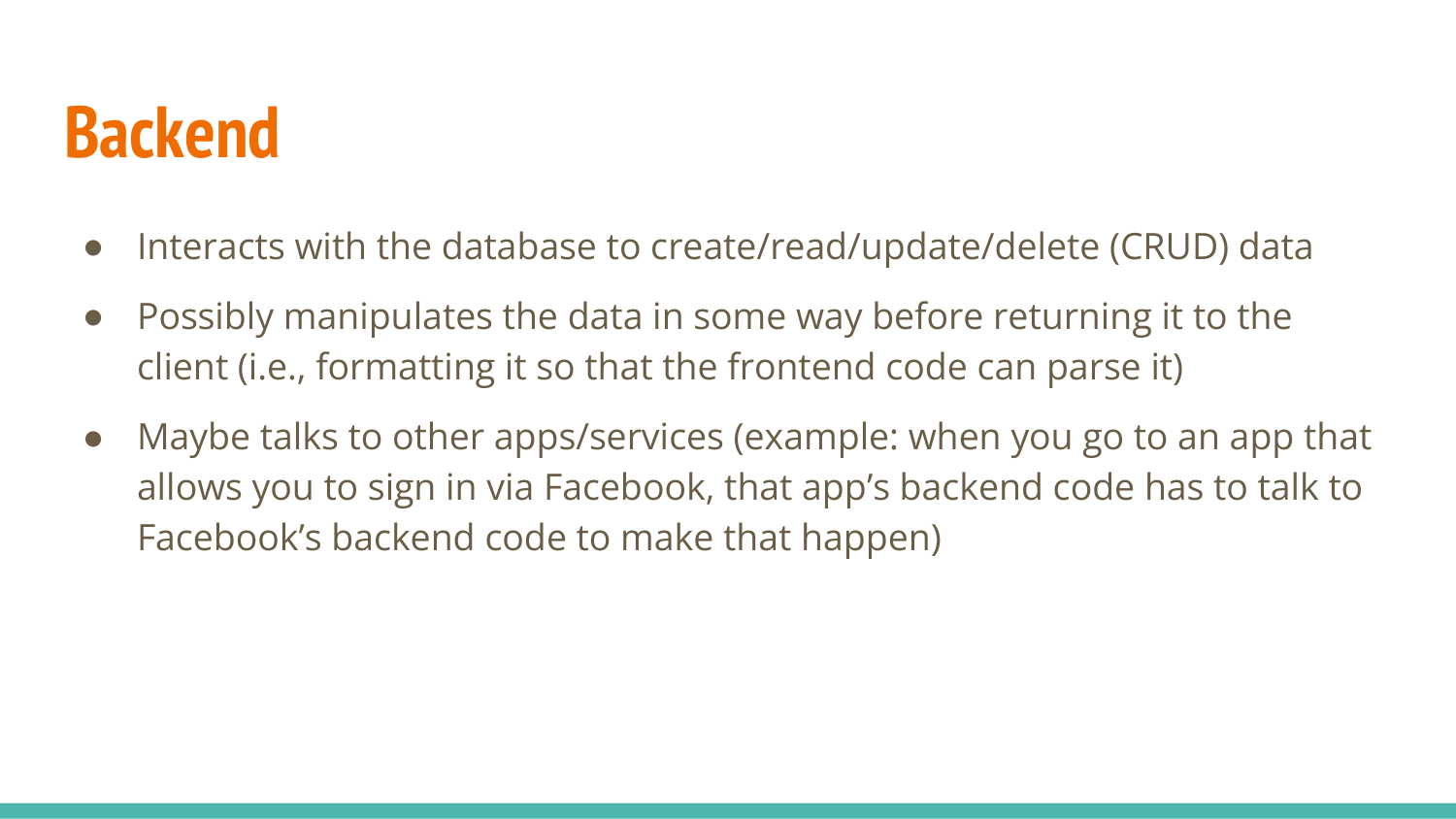

# Backend
Interacts with the database to create/read/update/delete (CRUD) data
Possibly manipulates the data in some way before returning it to the client (i.e., formatting it so that the frontend code can parse it)
Maybe talks to other apps/services (example: when you go to an app that allows you to sign in via Facebook, that app’s backend code has to talk to Facebook’s backend code to make that happen)